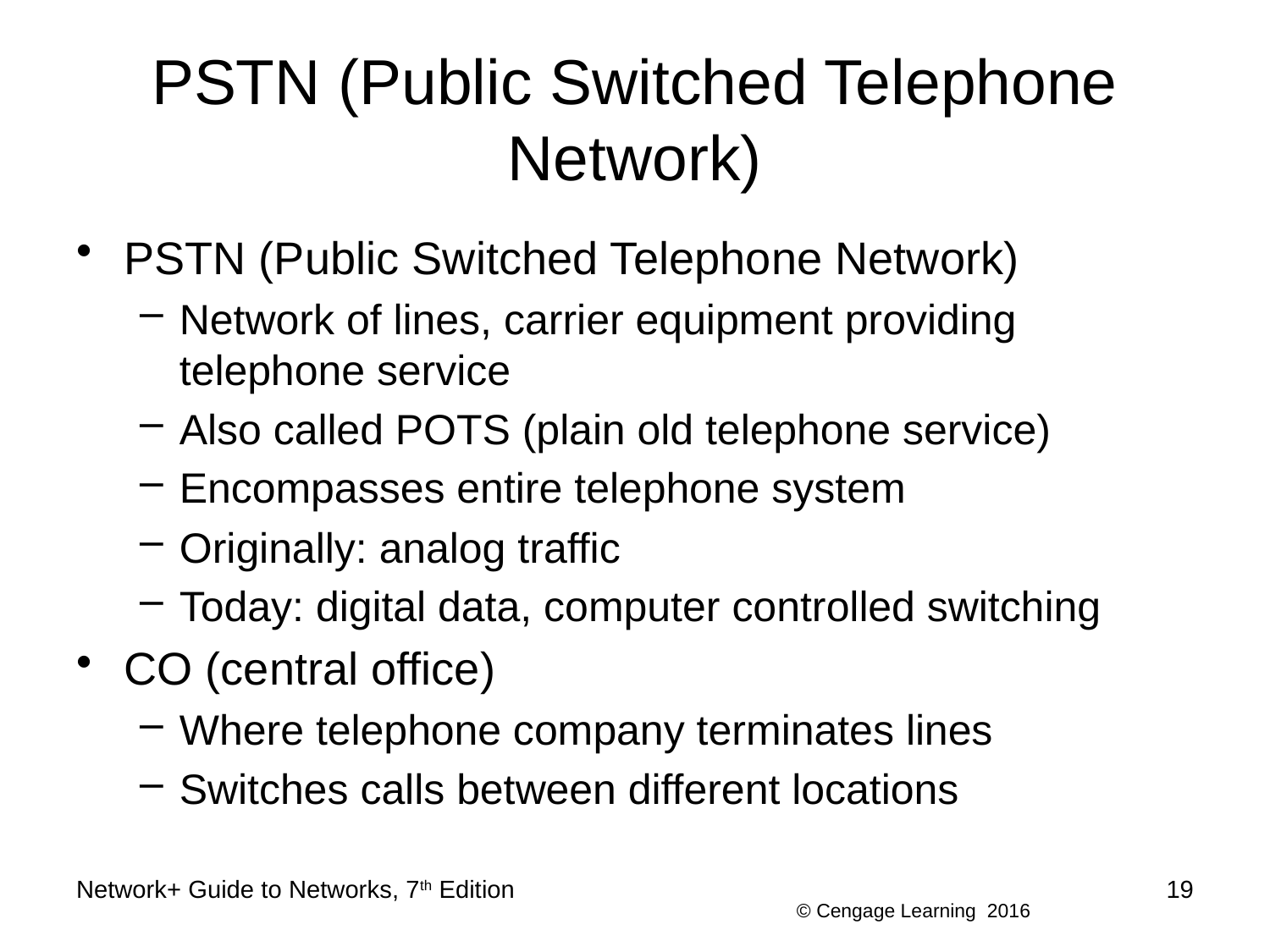

# PSTN (Public Switched Telephone Network)
PSTN (Public Switched Telephone Network)
Network of lines, carrier equipment providing telephone service
Also called POTS (plain old telephone service)
Encompasses entire telephone system
Originally: analog traffic
Today: digital data, computer controlled switching
CO (central office)
Where telephone company terminates lines
Switches calls between different locations

Network+ Guide to Networks, 7th Edition
19